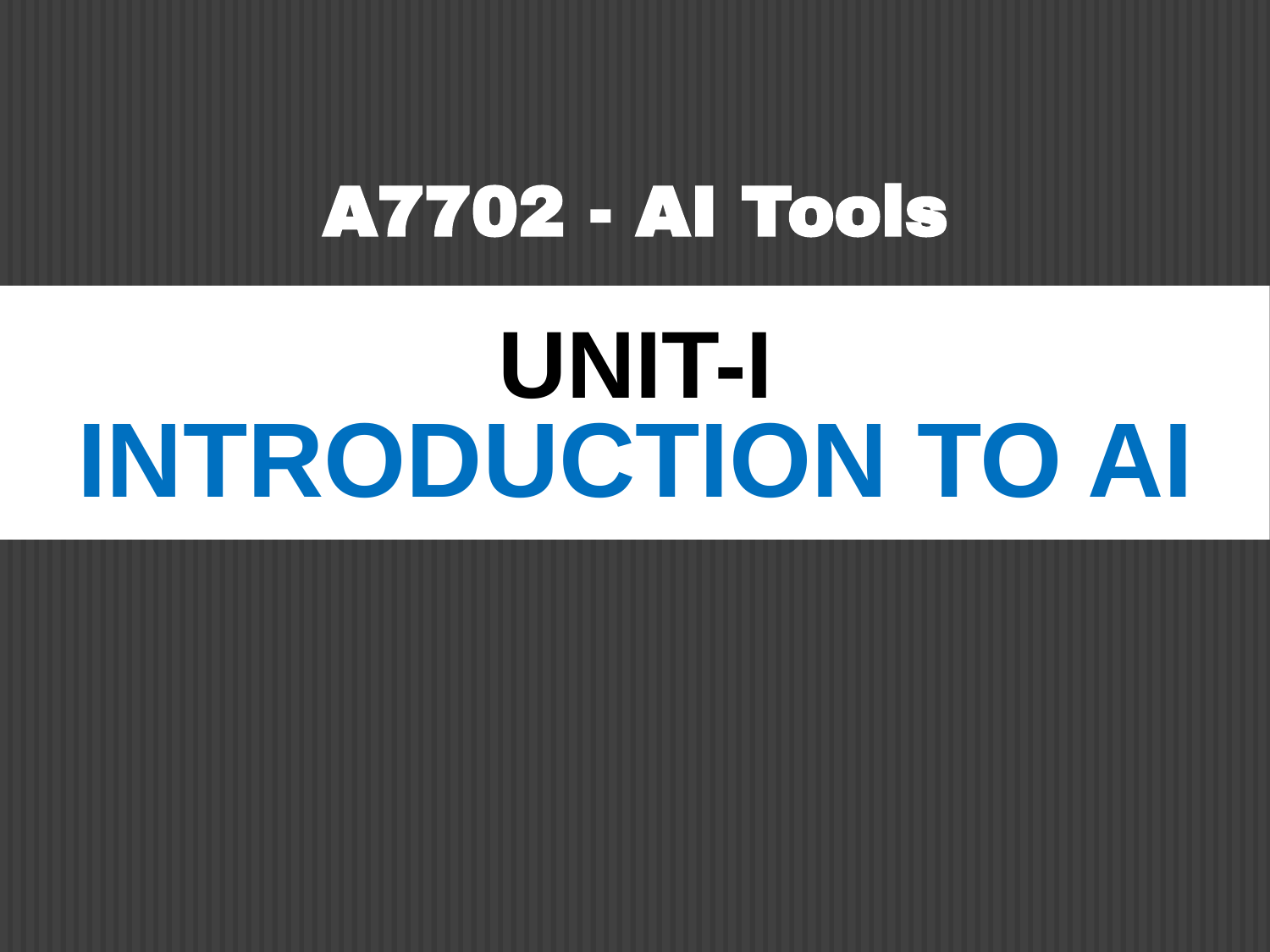

A7702 - AI Tools
# UNIT-I Introduction to AI